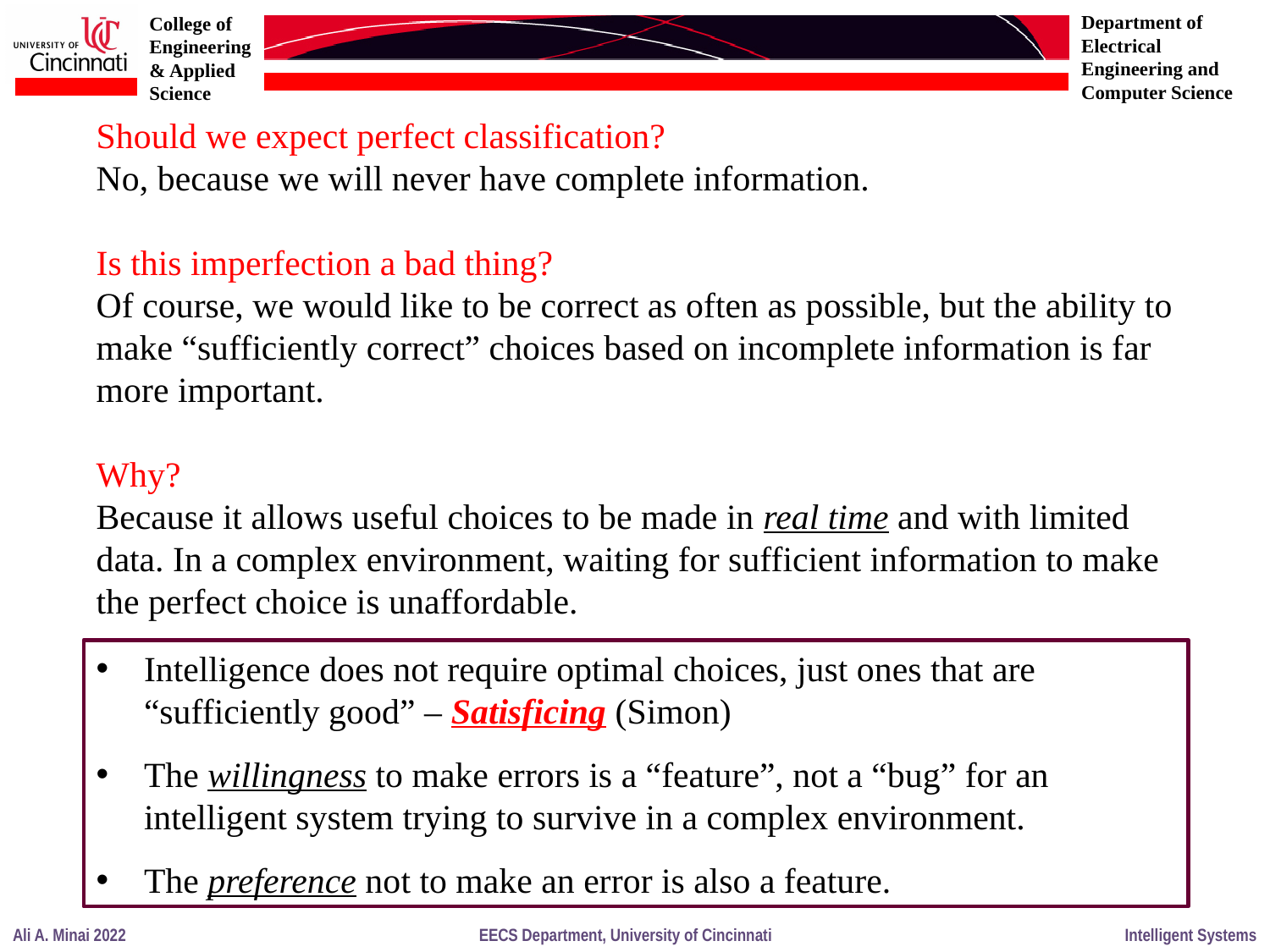

Should we expect perfect classification?
No, because we will never have complete information.

Is this imperfection a bad thing?
Of course, we would like to be correct as often as possible, but the ability to make “sufficiently correct” choices based on incomplete information is far more important.

Why?
Because it allows useful choices to be made in real time and with limited data. In a complex environment, waiting for sufficient information to make the perfect choice is unaffordable.
Intelligence does not require optimal choices, just ones that are “sufficiently good” – Satisficing (Simon)
The willingness to make errors is a “feature”, not a “bug” for an intelligent system trying to survive in a complex environment.
The preference not to make an error is also a feature.